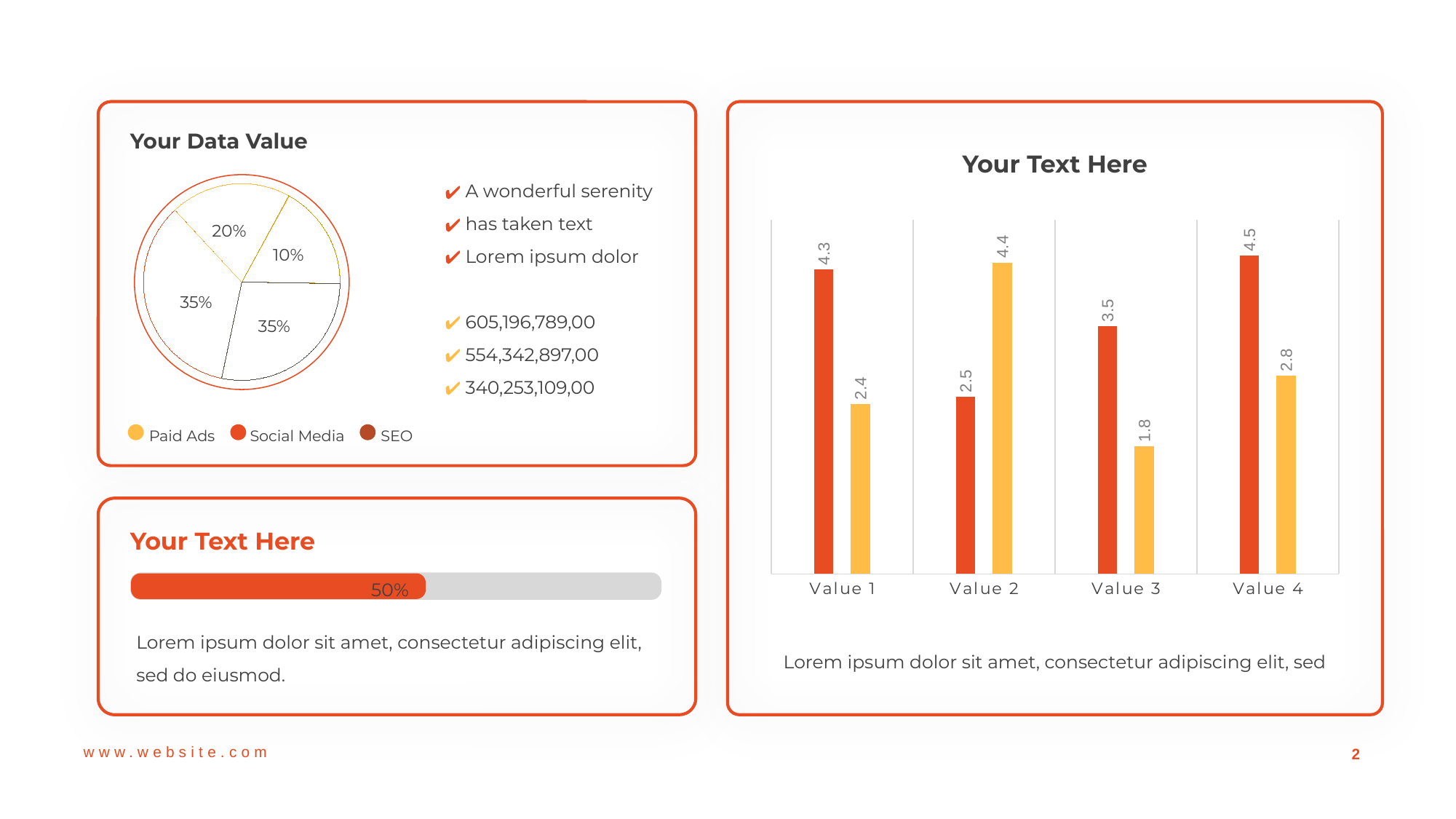

Your Data Value
Your Text Here
A wonderful serenity
has taken text
Lorem ipsum dolor

20%

### Chart

| Category | Series 1 | Series 2 |
|---|---|---|
| Value 1 | 4.3 | 2.4 |
| Value 2 | 2.5 | 4.4 |
| Value 3 | 3.5 | 1.8 |
| Value 4 | 4.5 | 2.8 |
10%
35%
605,196,789,00
554,342,897,00
340,253,109,00
35%
SEO

Paid Ads

Social Media

Your Text Here
50%

Lorem ipsum dolor sit amet, consectetur adipiscing elit, sed do eiusmod.
Lorem ipsum dolor sit amet, consectetur adipiscing elit, sed